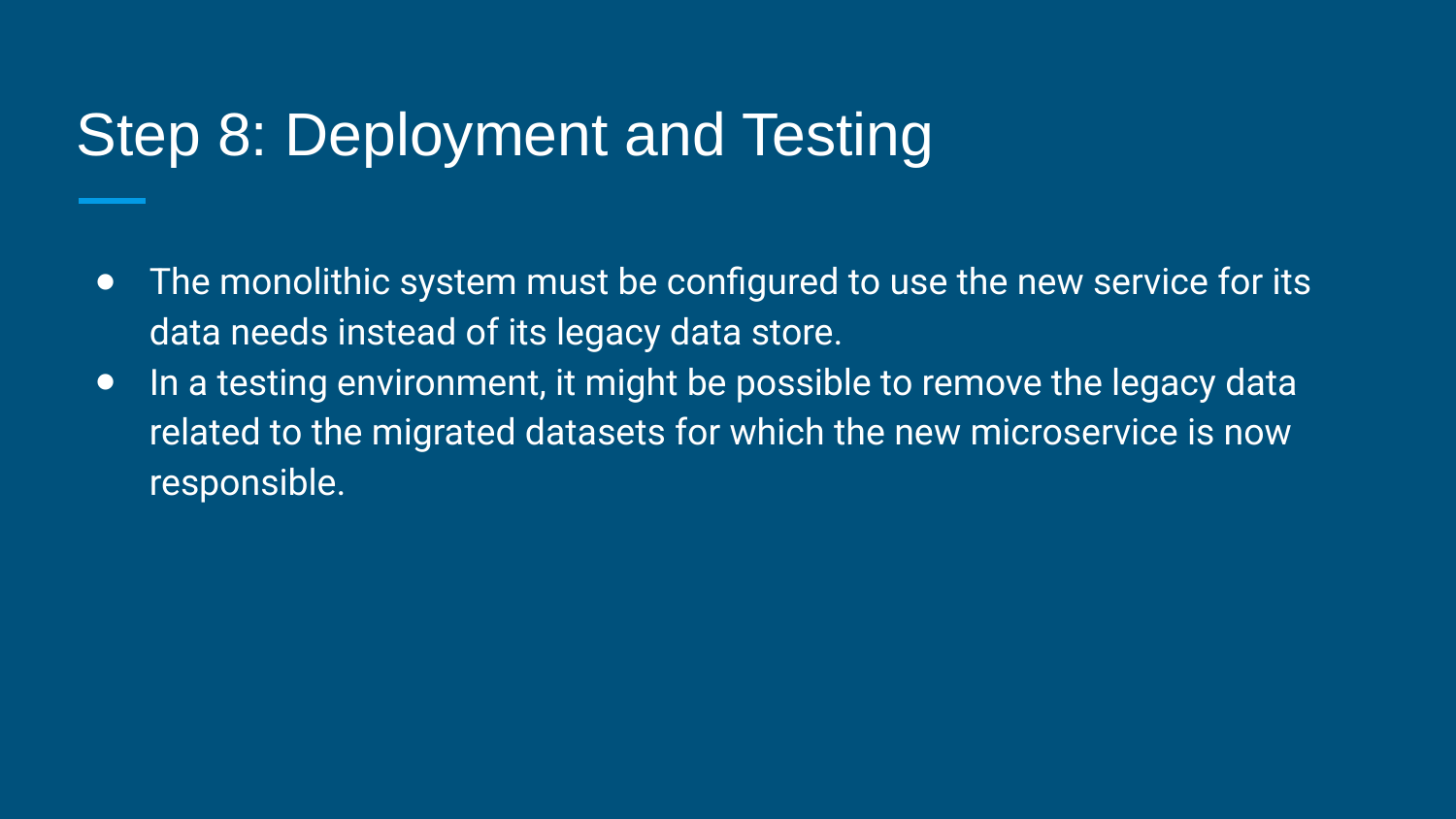

# Step 8: Deployment and Testing
The monolithic system must be configured to use the new service for its data needs instead of its legacy data store.
In a testing environment, it might be possible to remove the legacy data related to the migrated datasets for which the new microservice is now responsible.